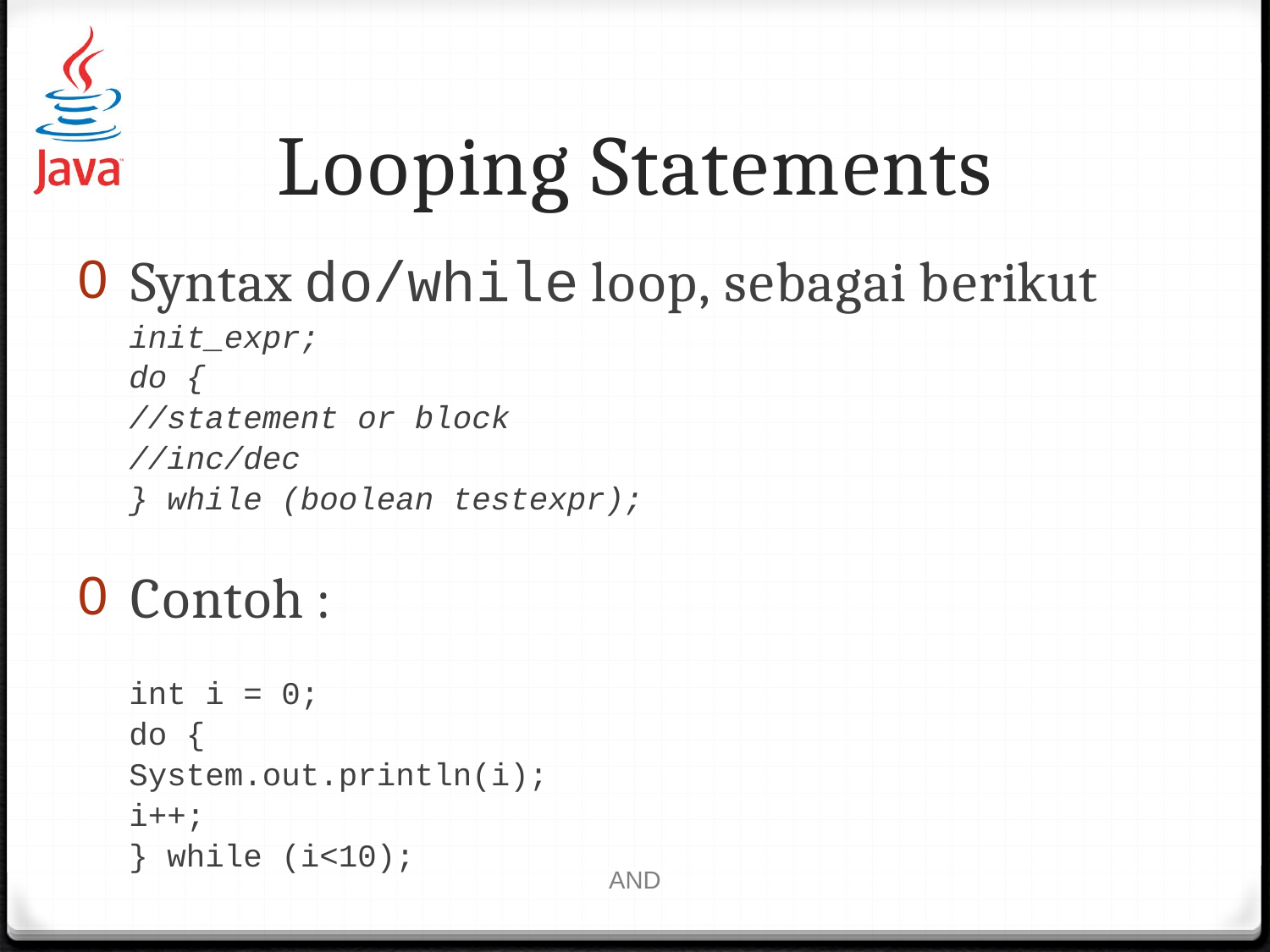

# Looping Statements
Syntax do/while loop, sebagai berikut
	init_expr;
	do {
			//statement or block
			//inc/dec
	} while (boolean testexpr);

Contoh :

	int i = 0;
	do {
			System.out.println(i);
			i++;
	} while (i<10);
AND